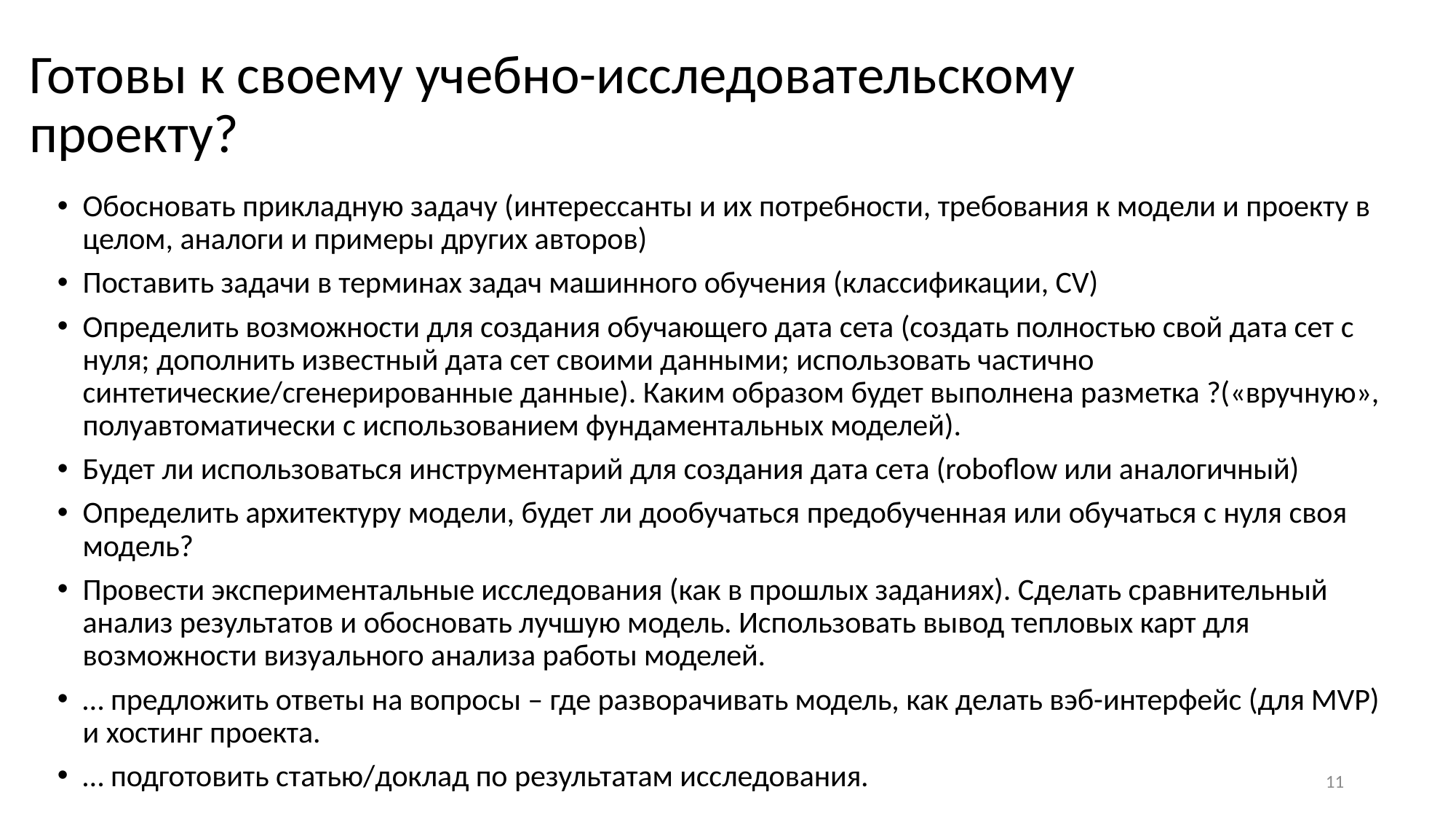

# Готовы к своему учебно-исследовательскому проекту?
Обосновать прикладную задачу (интерессанты и их потребности, требования к модели и проекту в целом, аналоги и примеры других авторов)
Поставить задачи в терминах задач машинного обучения (классификации, CV)
Определить возможности для создания обучающего дата сета (создать полностью свой дата сет с нуля; дополнить известный дата сет своими данными; использовать частично синтетические/сгенерированные данные). Каким образом будет выполнена разметка ?(«вручную», полуавтоматически с использованием фундаментальных моделей).
Будет ли использоваться инструментарий для создания дата сета (roboflow или аналогичный)
Определить архитектуру модели, будет ли дообучаться предобученная или обучаться с нуля своя модель?
Провести экспериментальные исследования (как в прошлых заданиях). Сделать сравнительный анализ результатов и обосновать лучшую модель. Использовать вывод тепловых карт для возможности визуального анализа работы моделей.
… предложить ответы на вопросы – где разворачивать модель, как делать вэб-интерфейс (для MVP) и хостинг проекта.
… подготовить статью/доклад по результатам исследования.
11